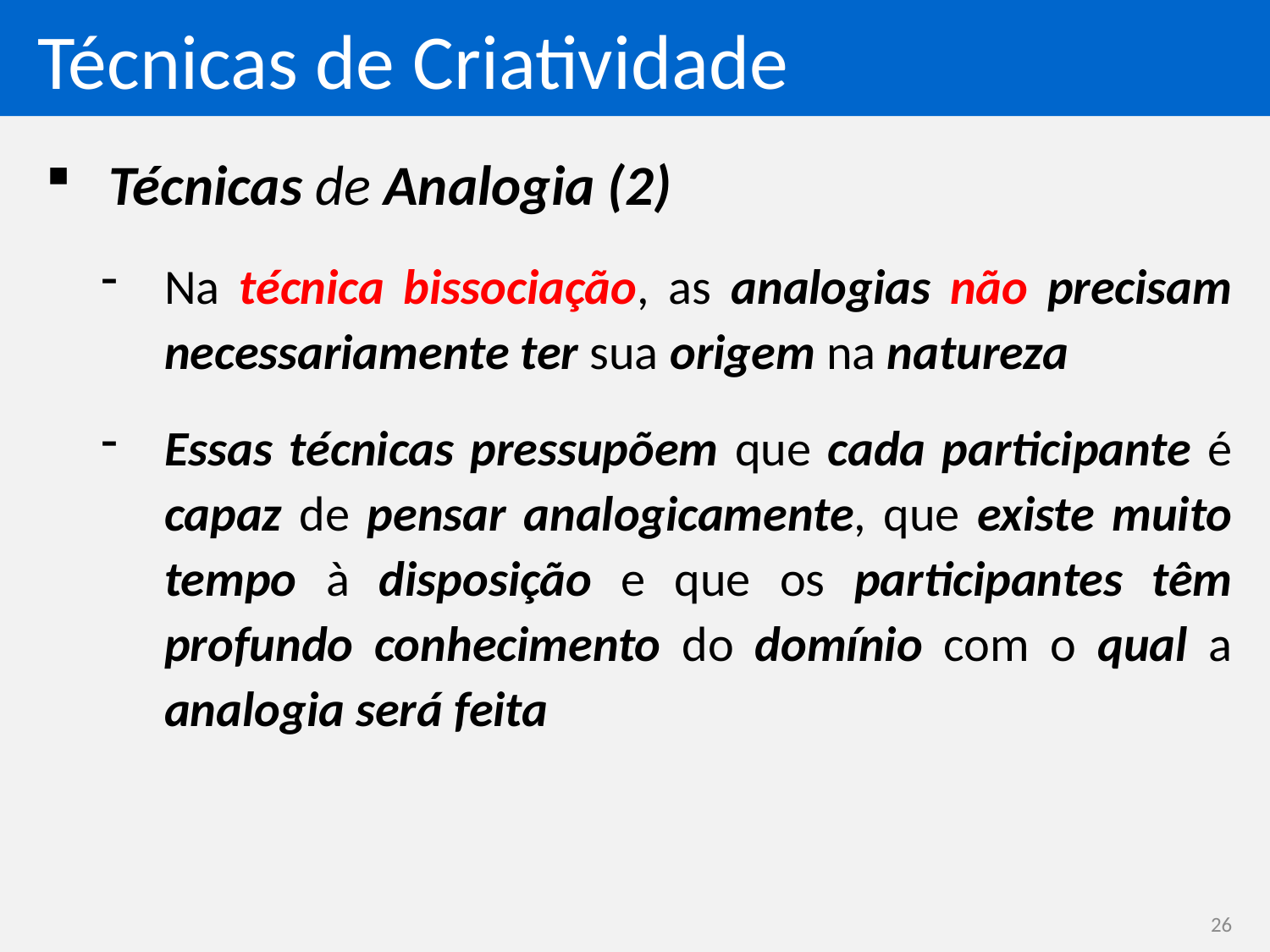

# Técnicas de Criatividade
Técnicas de Analogia (2)
Na técnica bissociação, as analogias não precisam necessariamente ter sua origem na natureza
Essas técnicas pressupõem que cada participante é capaz de pensar analogicamente, que existe muito tempo à disposição e que os participantes têm profundo conhecimento do domínio com o qual a analogia será feita

26